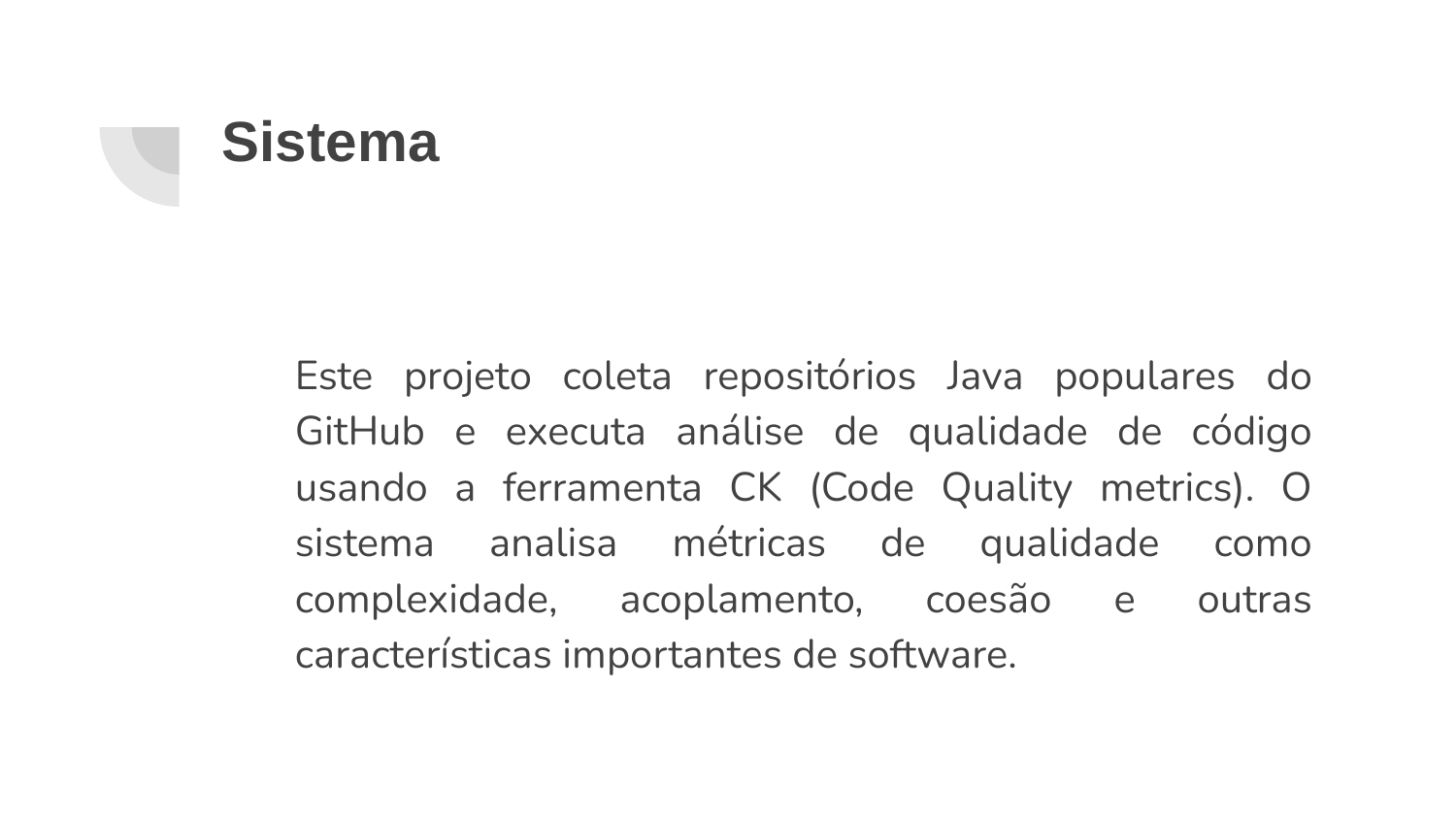

# Sistema

Este projeto coleta repositórios Java populares do GitHub e executa análise de qualidade de código usando a ferramenta CK (Code Quality metrics). O sistema analisa métricas de qualidade como complexidade, acoplamento, coesão e outras características importantes de software.